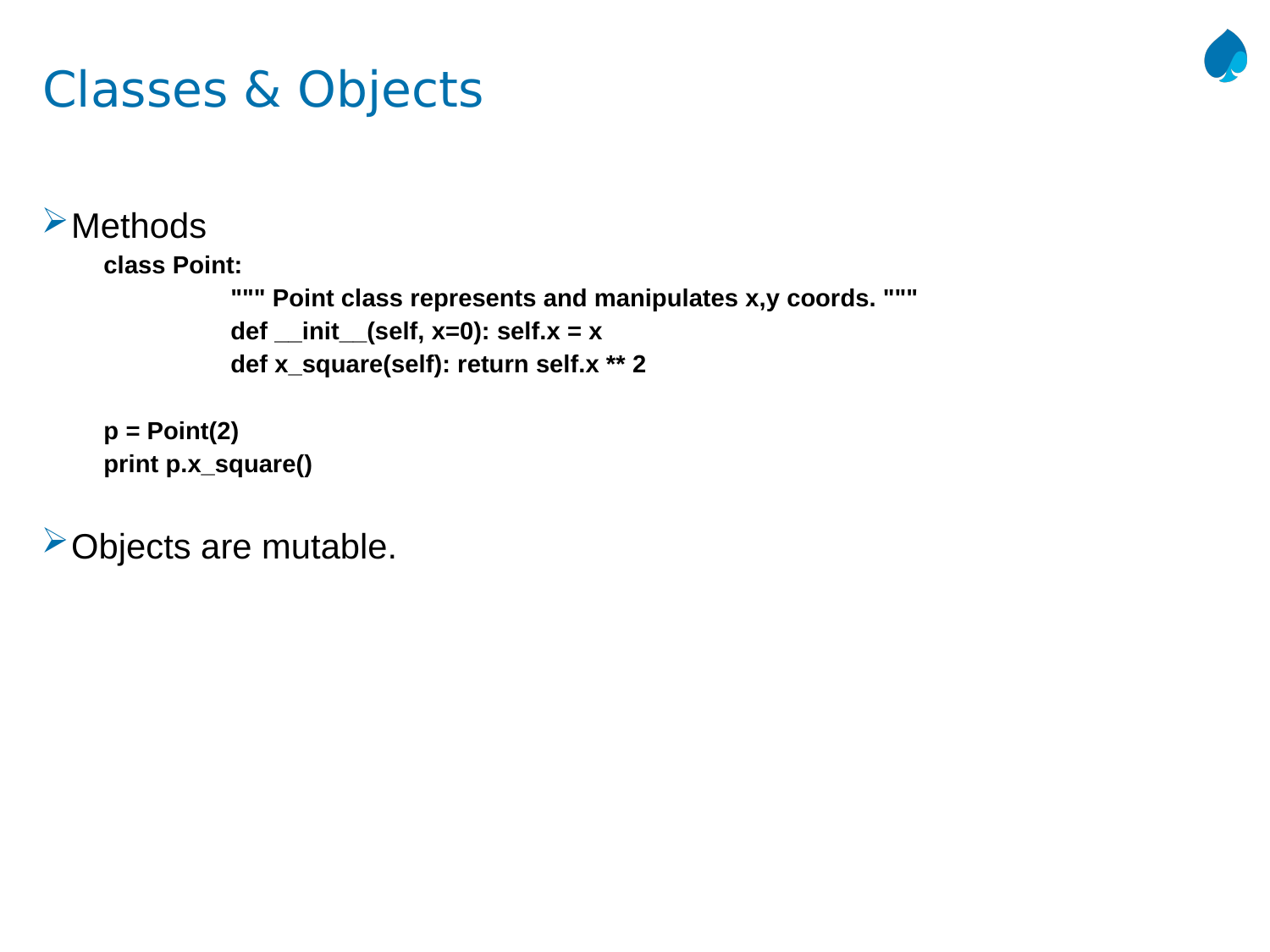

# Classes & Objects
Methods
class Point:
	""" Point class represents and manipulates x,y coords. """
	def __init__(self, x=0): self.x = x
	def x_square(self): return self.x ** 2

p = Point(2)
print p.x_square()

Objects are mutable.